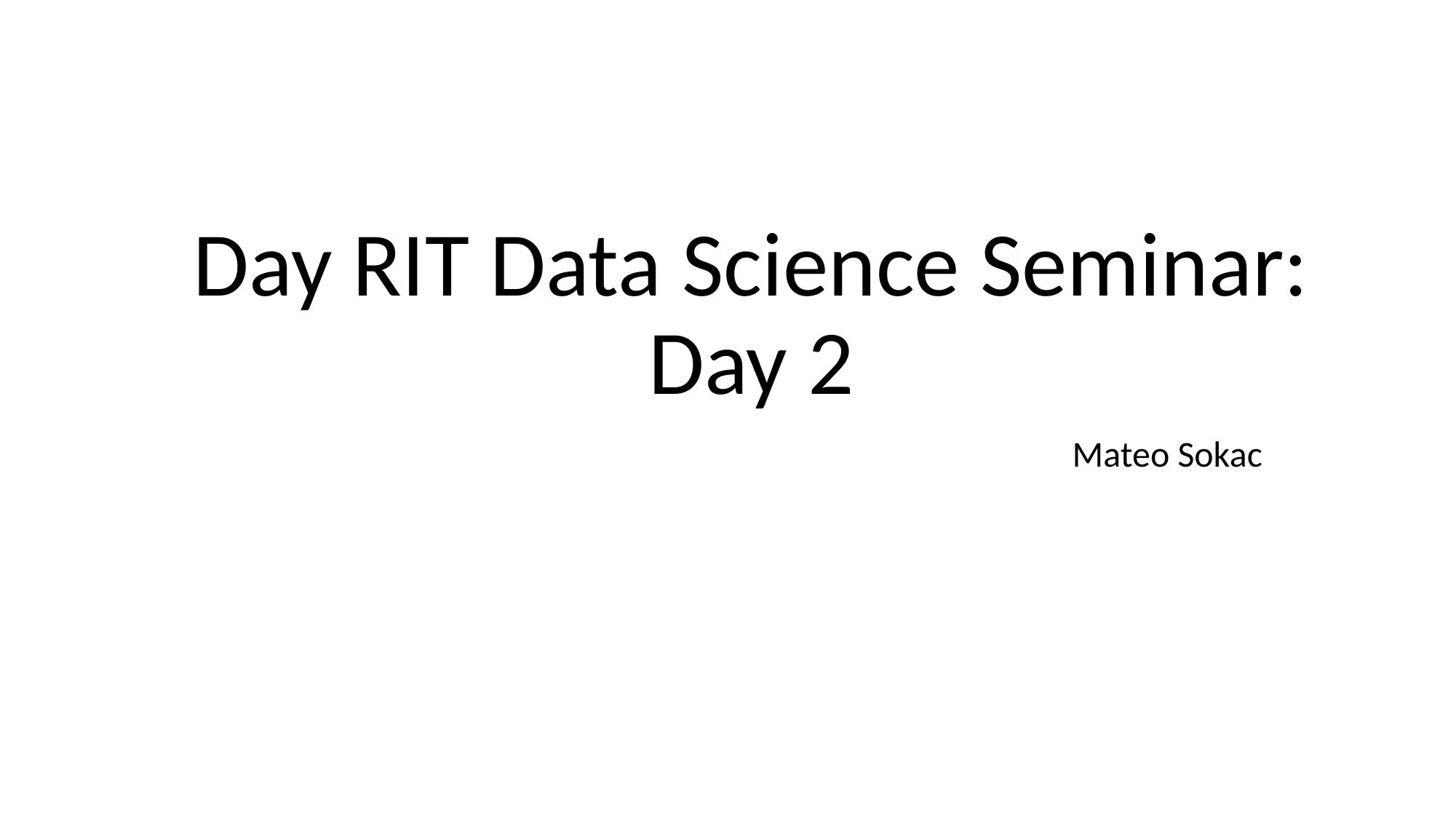

# Day RIT Data Science Seminar: Day 2
Mateo Sokac